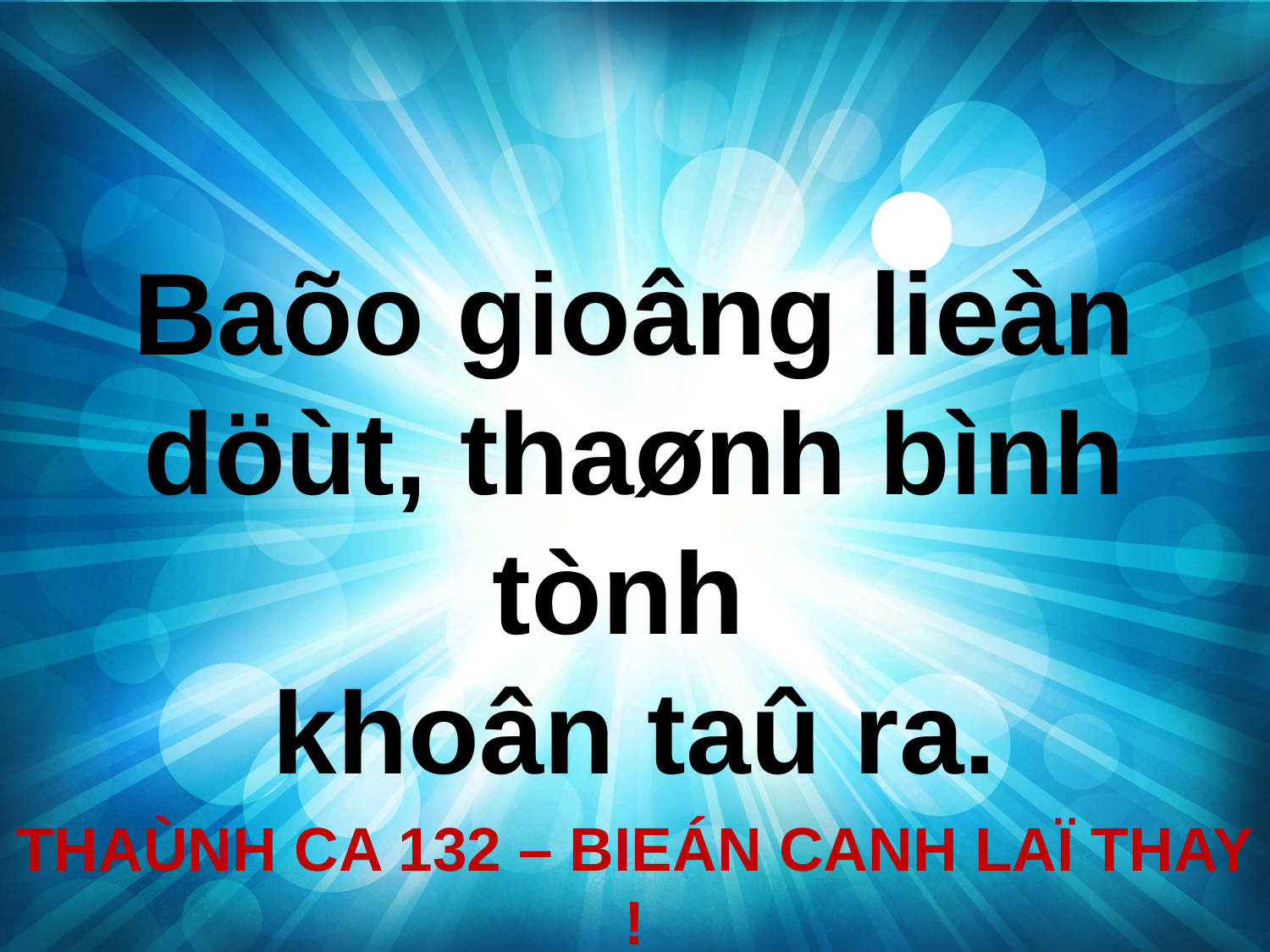

Baõo gioâng lieàn döùt, thaønh bình tònh
khoân taû ra.
THAÙNH CA 132 – BIEÁN CANH LAÏ THAY !